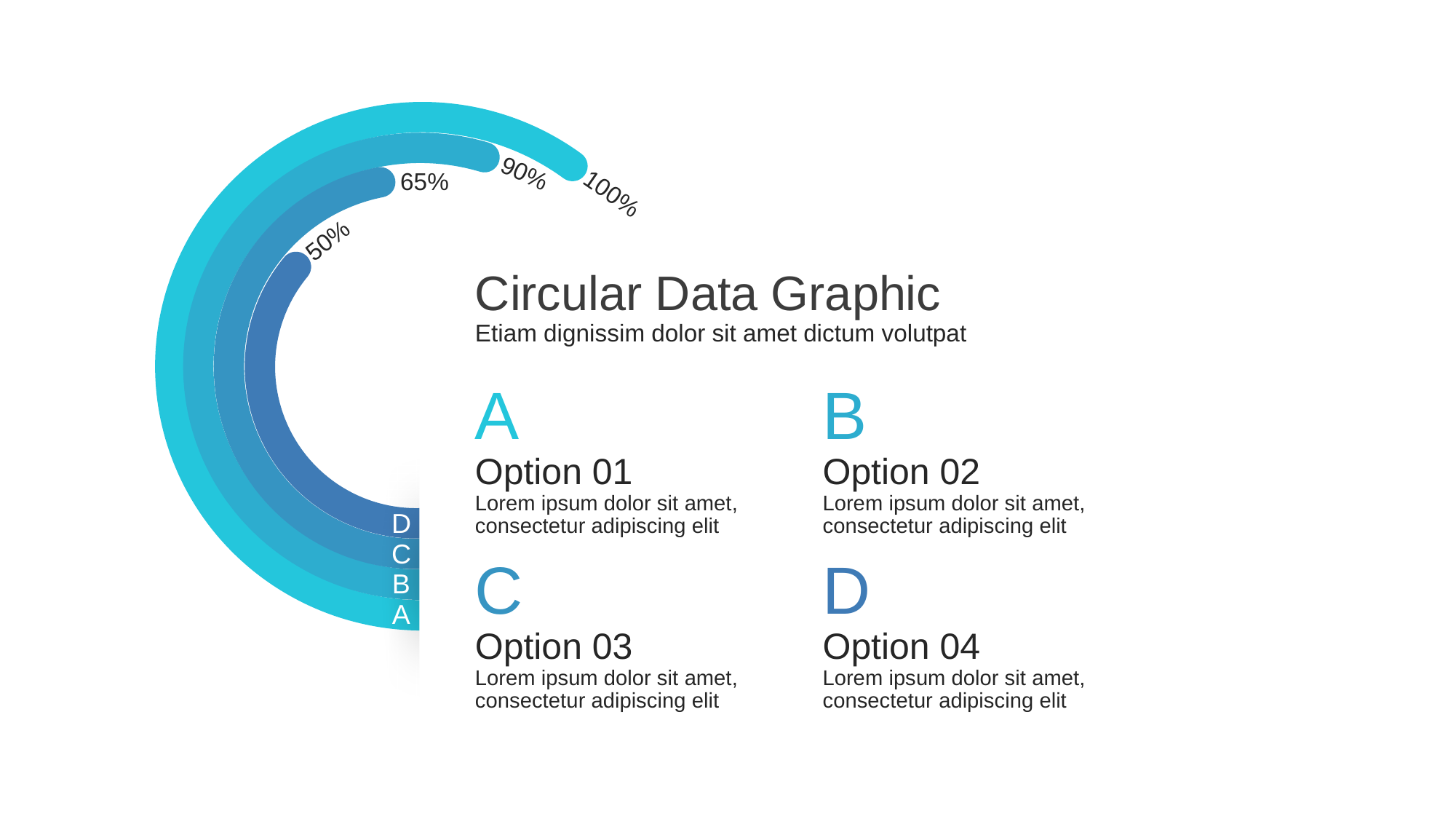

100%

90%
65%

50%
Circular Data Graphic
Etiam dignissim dolor sit amet dictum volutpat

A
Option 01
Lorem ipsum dolor sit amet, consectetur adipiscing elit
B
Option 02
Lorem ipsum dolor sit amet, consectetur adipiscing elit
D
C
C
Option 03
Lorem ipsum dolor sit amet, consectetur adipiscing elit
D
Option 04
Lorem ipsum dolor sit amet, consectetur adipiscing elit
B
A